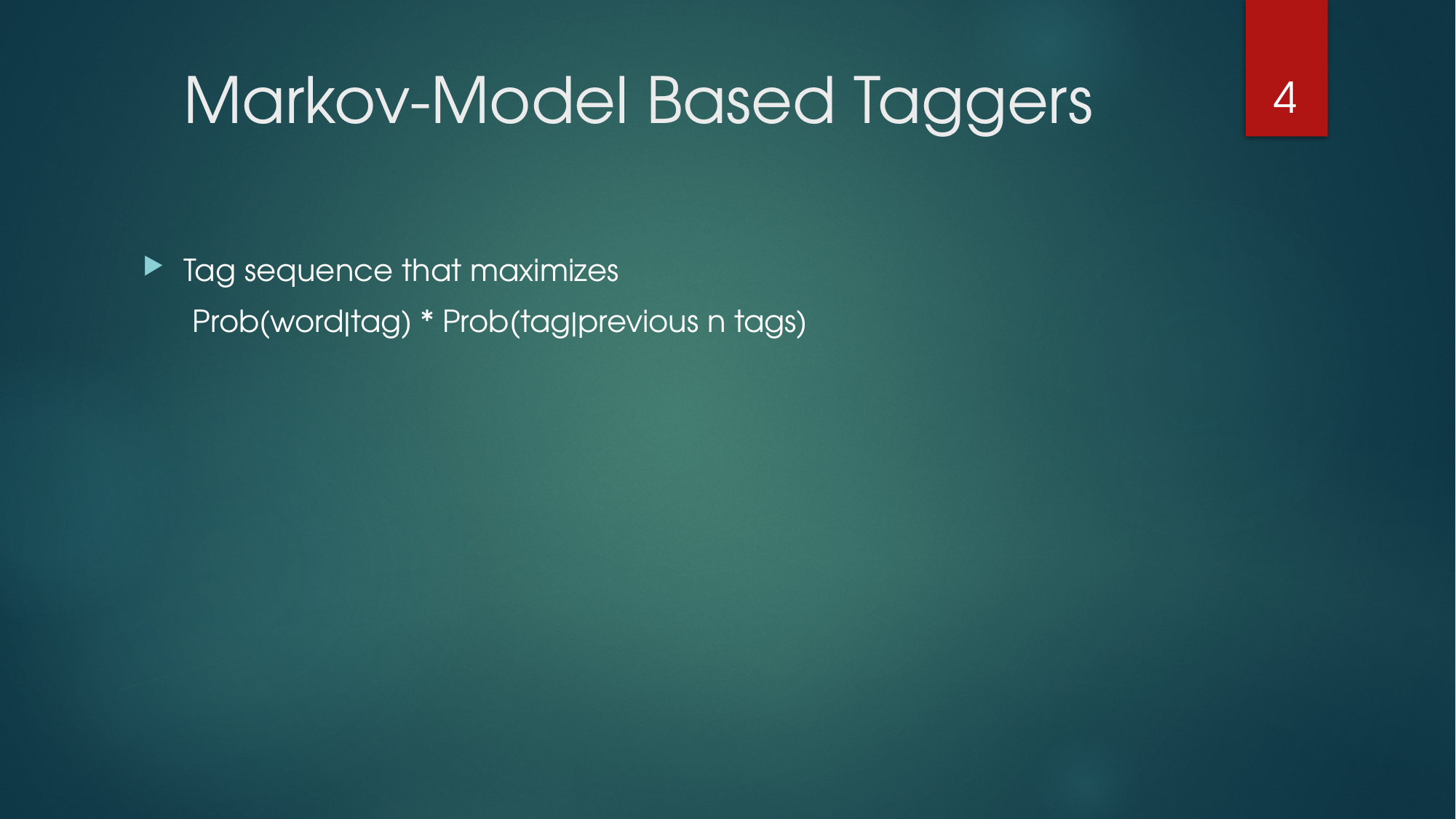

4
# Markov-Model Based Taggers
Tag sequence that maximizes
      Prob(word|tag) * Prob(tag|previous n tags)